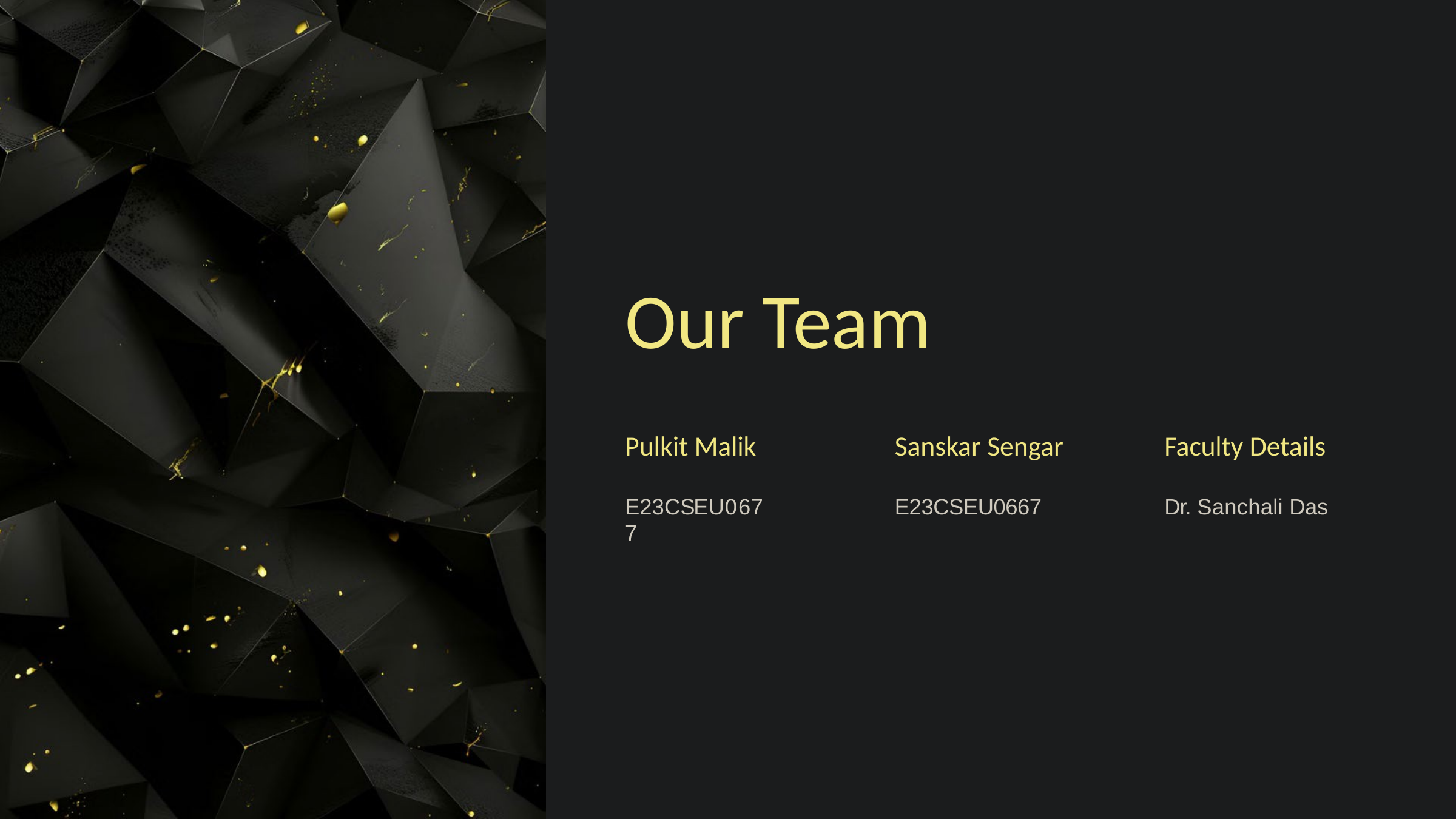

# Our Team
Pulkit Malik
Sanskar Sengar
Faculty Details
E23CSEU0677
E23CSEU0667
Dr. Sanchali Das